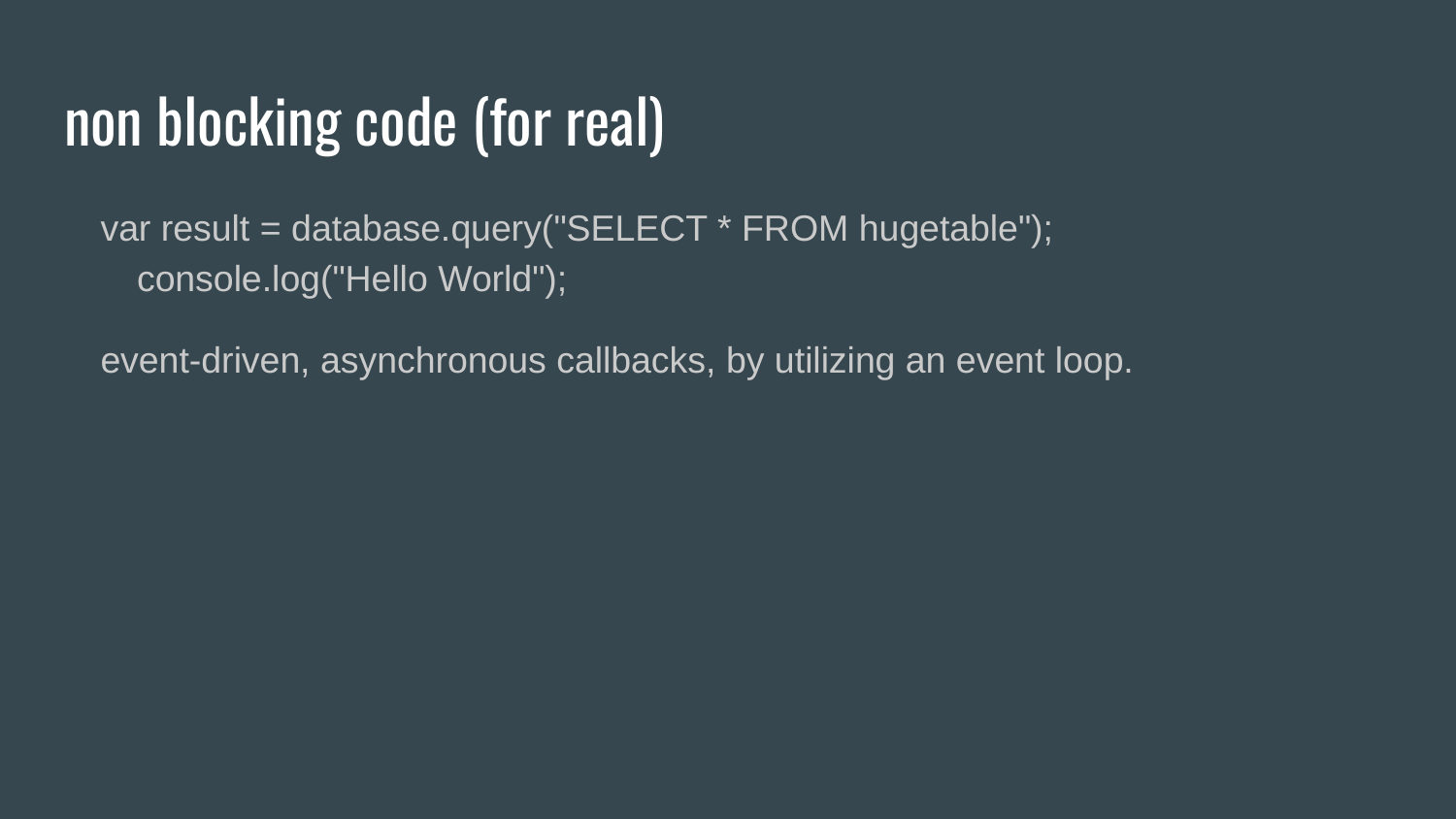

# non blocking code (for real)
var result = database.query("SELECT * FROM hugetable");
console.log("Hello World");
event-driven, asynchronous callbacks, by utilizing an event loop.